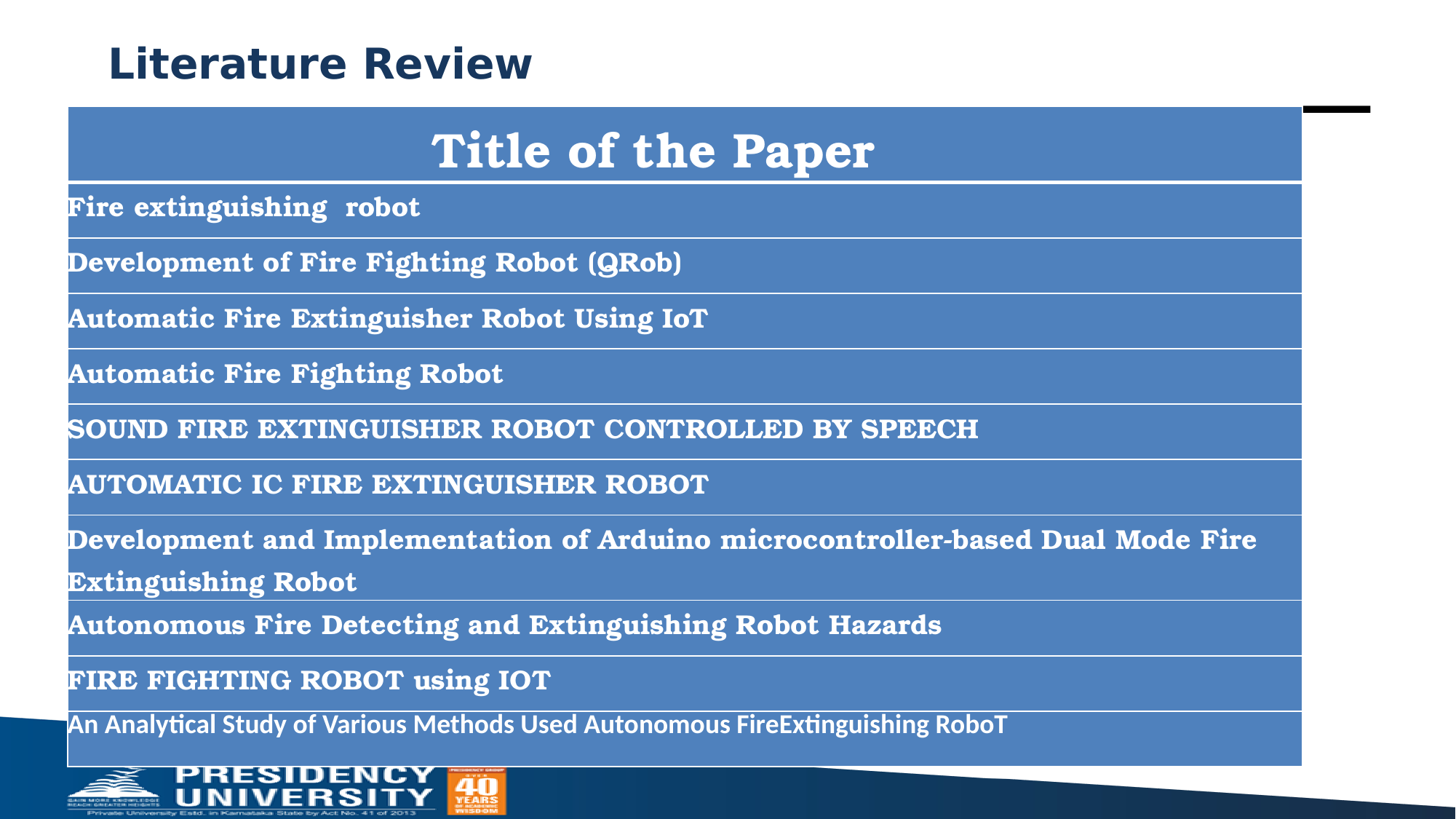

# Literature Review
| Title of the Paper |
| --- |
| Fire extinguishing robot |
| Development of Fire Fighting Robot (QRob) |
| Automatic Fire Extinguisher Robot Using IoT |
| Automatic Fire Fighting Robot |
| SOUND FIRE EXTINGUISHER ROBOT CONTROLLED BY SPEECH |
| AUTOMATIC IC FIRE EXTINGUISHER ROBOT |
| Development and Implementation of Arduino microcontroller-based Dual Mode Fire Extinguishing Robot |
| Autonomous Fire Detecting and Extinguishing Robot Hazards |
| FIRE FIGHTING ROBOT using IOT |
| An Analytical Study of Various Methods Used Autonomous FireExtinguishing RoboT |